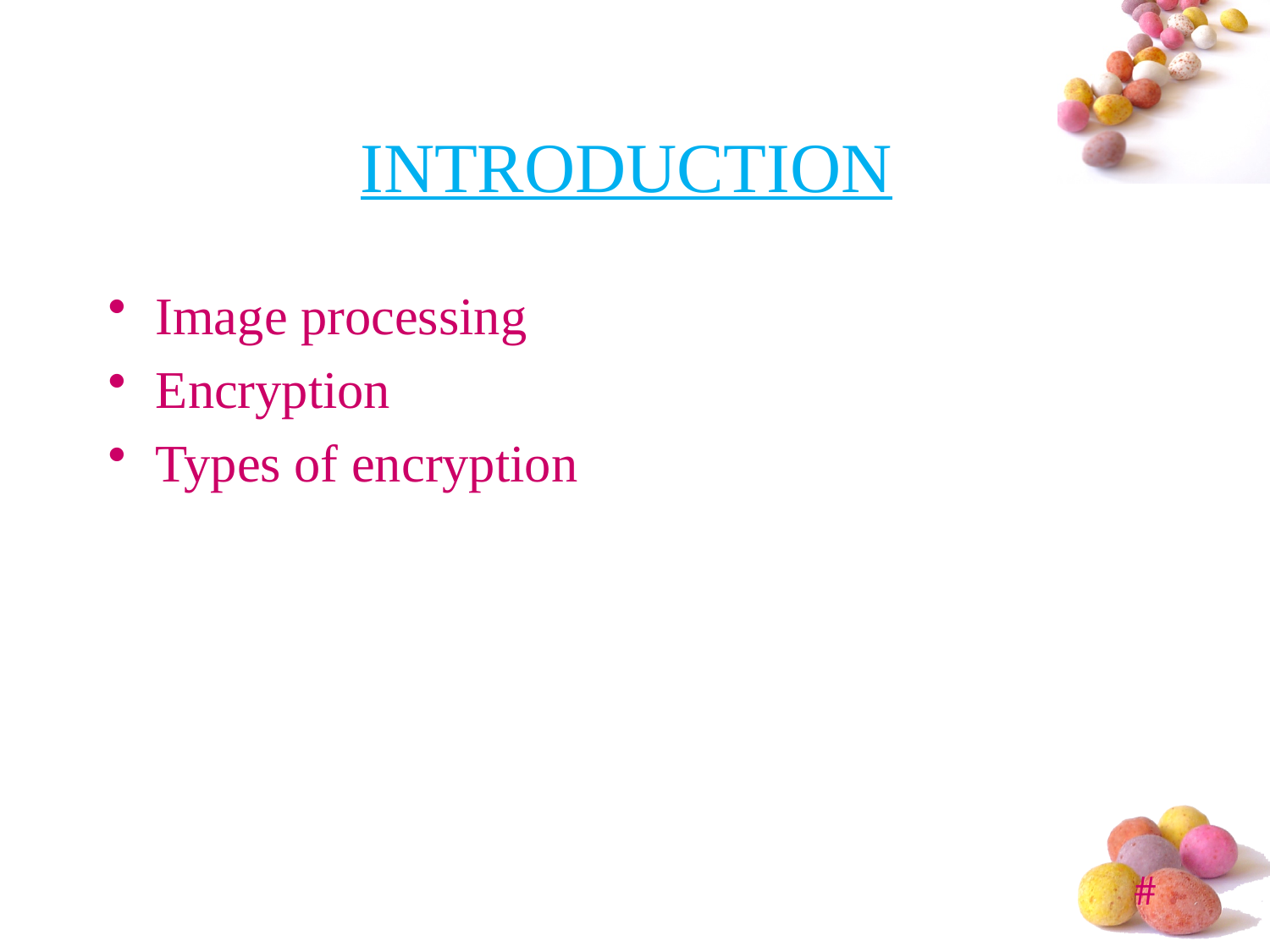

# INTRODUCTION
Image processing
Encryption
Types of encryption